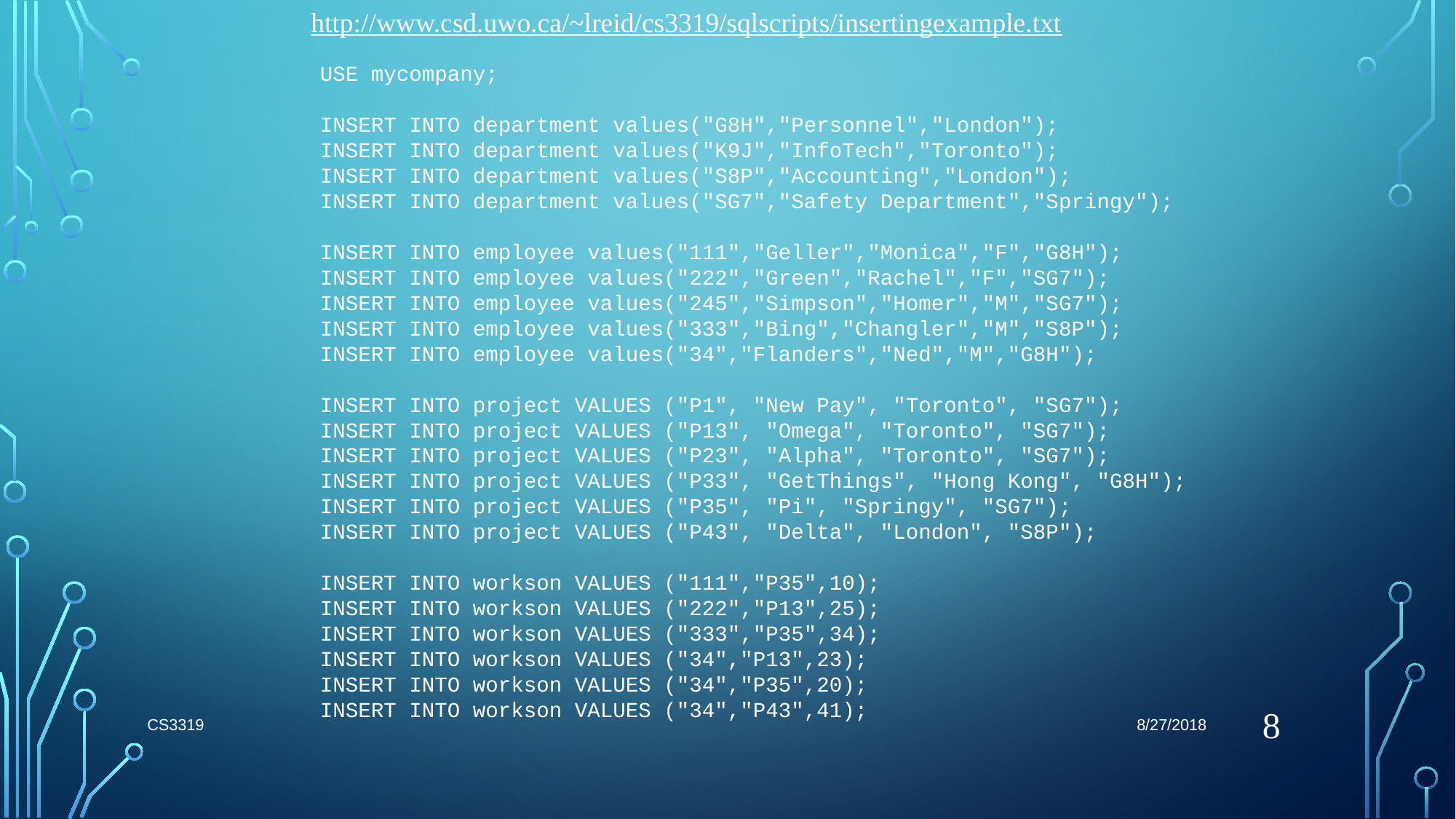

8/27/2018
http://www.csd.uwo.ca/~lreid/cs3319/sqlscripts/insertingexample.txt
USE mycompany;

INSERT INTO department values("G8H","Personnel","London");
INSERT INTO department values("K9J","InfoTech","Toronto");
INSERT INTO department values("S8P","Accounting","London");
INSERT INTO department values("SG7","Safety Department","Springy");

INSERT INTO employee values("111","Geller","Monica","F","G8H");
INSERT INTO employee values("222","Green","Rachel","F","SG7");
INSERT INTO employee values("245","Simpson","Homer","M","SG7");
INSERT INTO employee values("333","Bing","Changler","M","S8P");
INSERT INTO employee values("34","Flanders","Ned","M","G8H");

INSERT INTO project VALUES ("P1", "New Pay", "Toronto", "SG7");
INSERT INTO project VALUES ("P13", "Omega", "Toronto", "SG7");
INSERT INTO project VALUES ("P23", "Alpha", "Toronto", "SG7");
INSERT INTO project VALUES ("P33", "GetThings", "Hong Kong", "G8H");
INSERT INTO project VALUES ("P35", "Pi", "Springy", "SG7");
INSERT INTO project VALUES ("P43", "Delta", "London", "S8P");

INSERT INTO workson VALUES ("111","P35",10);
INSERT INTO workson VALUES ("222","P13",25);
INSERT INTO workson VALUES ("333","P35",34);
INSERT INTO workson VALUES ("34","P13",23);
INSERT INTO workson VALUES ("34","P35",20);
INSERT INTO workson VALUES ("34","P43",41);
8
CS3319